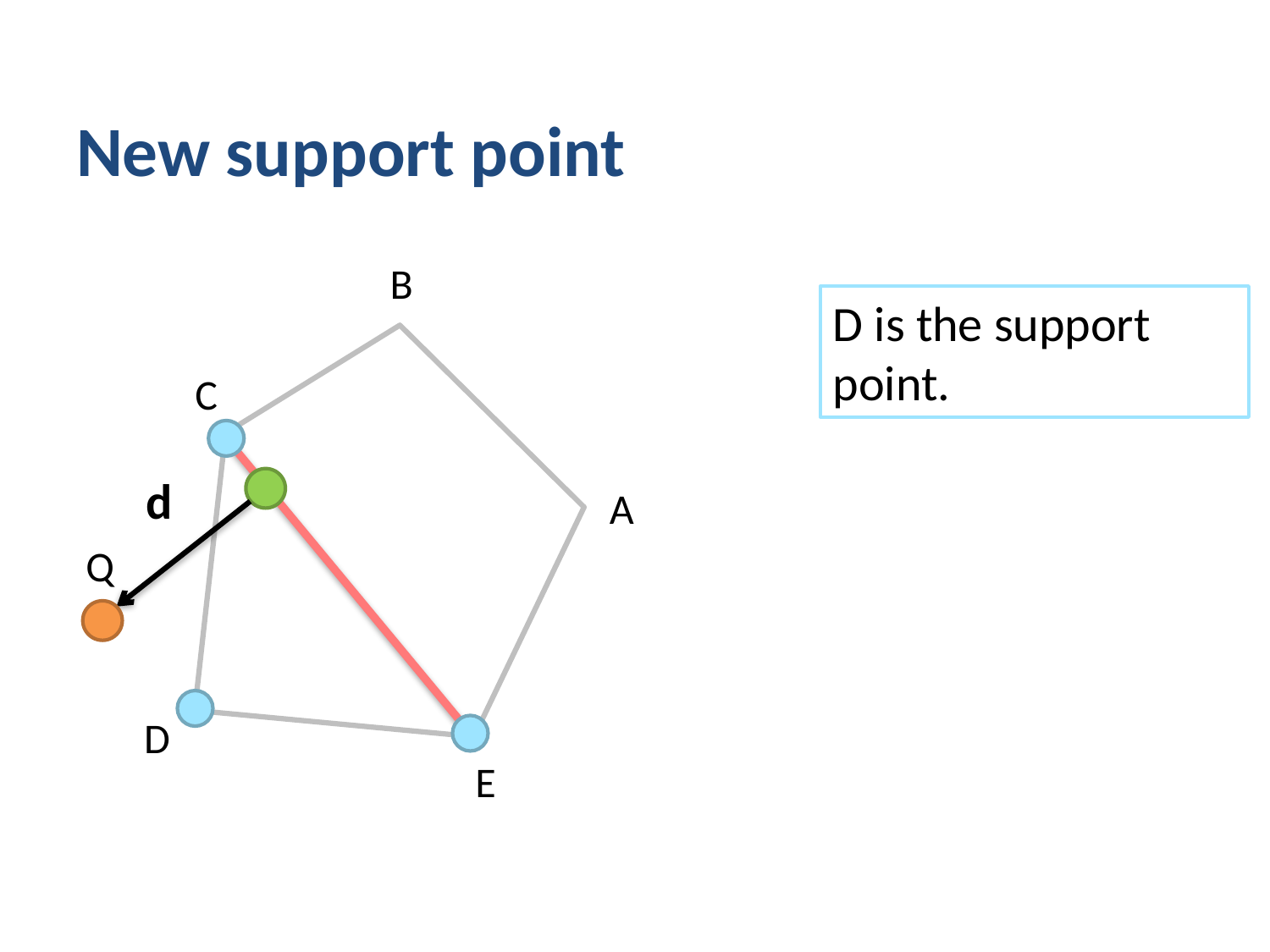

# New support point
B
D is the support point.

C

d

A
Q

D

E